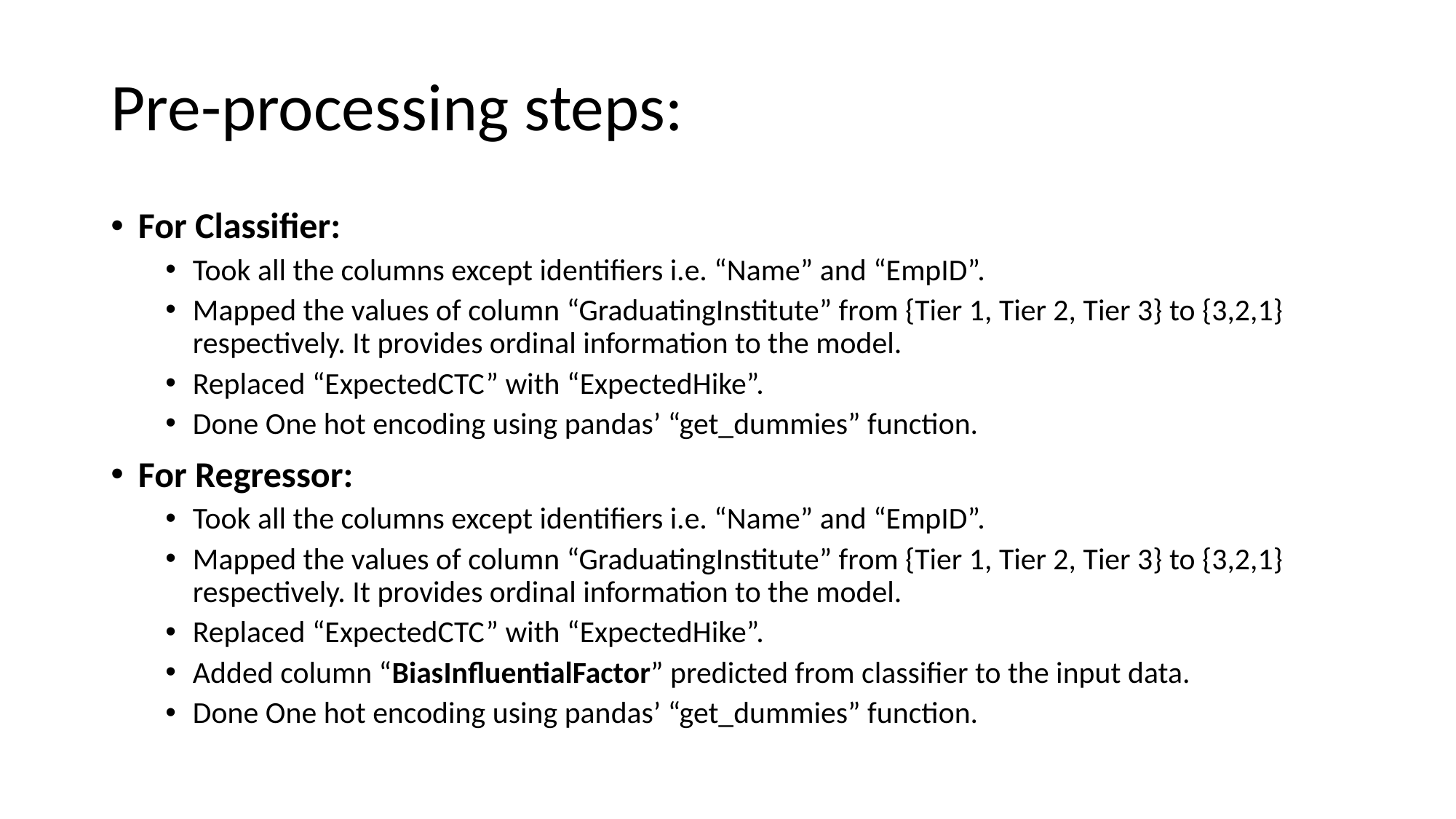

# Pre-processing steps:
For Classifier:
Took all the columns except identifiers i.e. “Name” and “EmpID”.
Mapped the values of column “GraduatingInstitute” from {Tier 1, Tier 2, Tier 3} to {3,2,1} respectively. It provides ordinal information to the model.
Replaced “ExpectedCTC” with “ExpectedHike”.
Done One hot encoding using pandas’ “get_dummies” function.
For Regressor:
Took all the columns except identifiers i.e. “Name” and “EmpID”.
Mapped the values of column “GraduatingInstitute” from {Tier 1, Tier 2, Tier 3} to {3,2,1} respectively. It provides ordinal information to the model.
Replaced “ExpectedCTC” with “ExpectedHike”.
Added column “BiasInfluentialFactor” predicted from classifier to the input data.
Done One hot encoding using pandas’ “get_dummies” function.